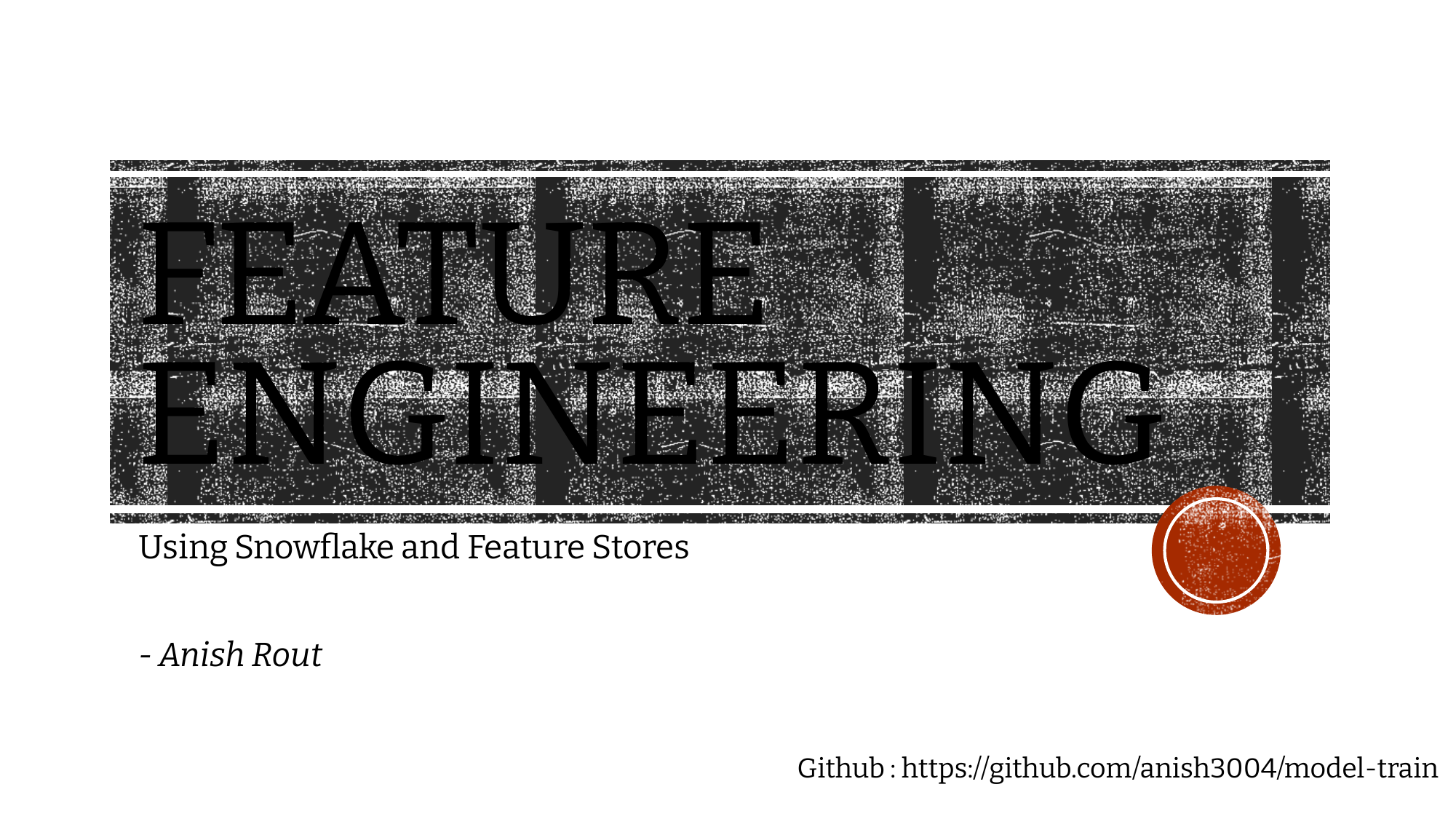

# Feature engineering
Using Snowflake and Feature Stores

- Anish Rout
Github : https://github.com/anish3004/model-train